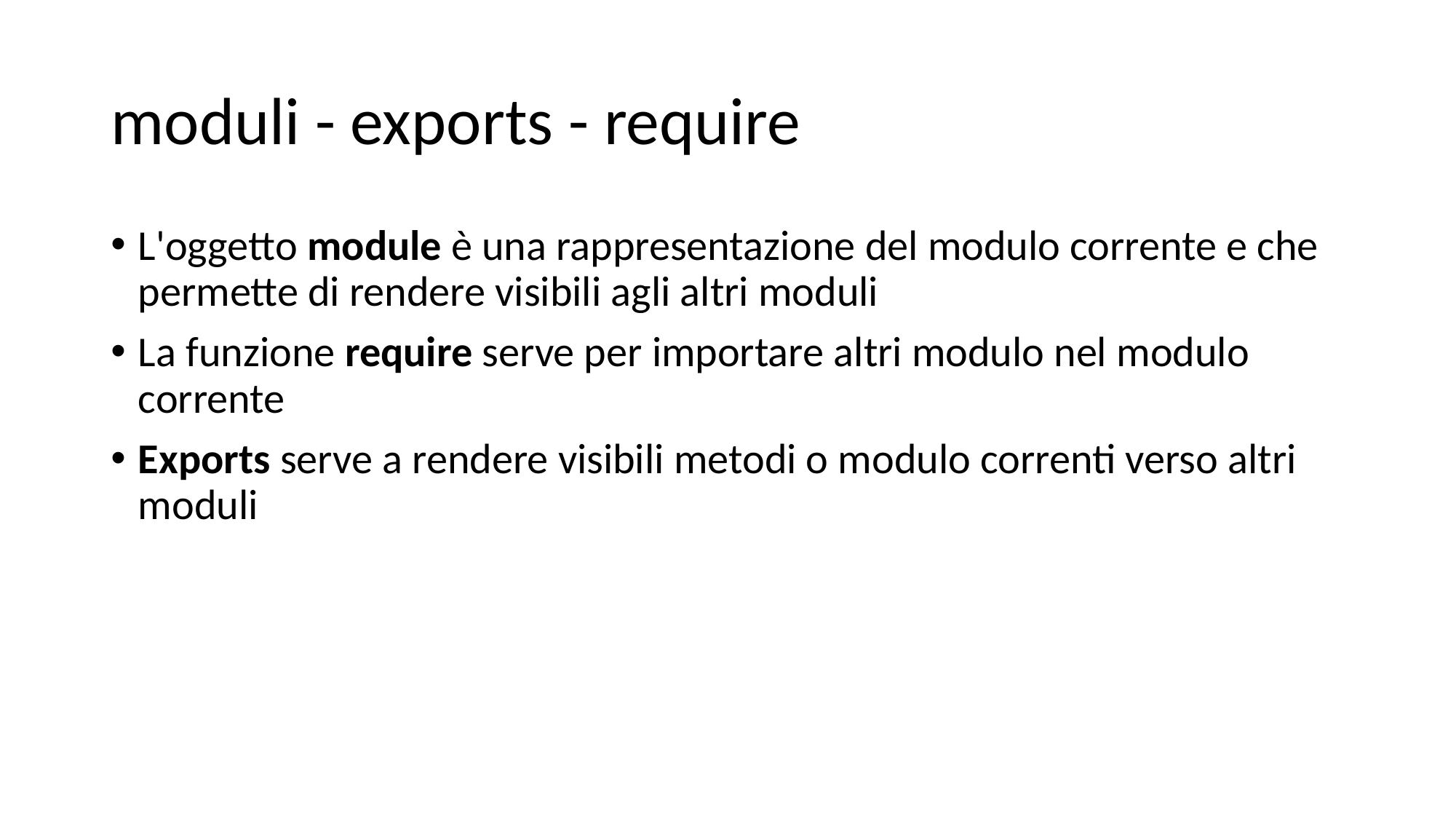

# moduli - exports - require
L'oggetto module è una rappresentazione del modulo corrente e che permette di rendere visibili agli altri moduli
La funzione require serve per importare altri modulo nel modulo corrente
Exports serve a rendere visibili metodi o modulo correnti verso altri moduli